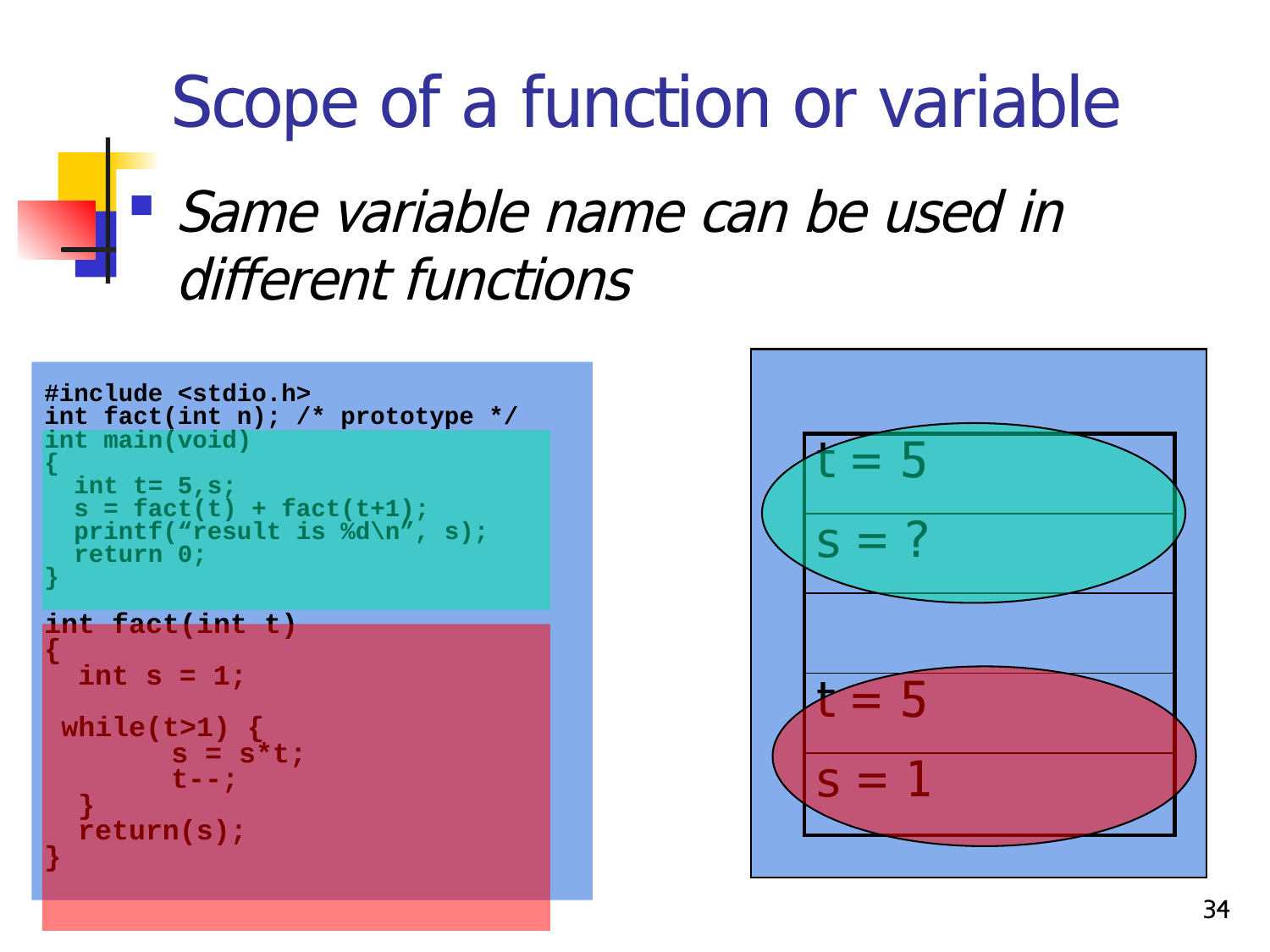

# Scope of a function or variable
Same variable name can be used in different functions

#include <stdio.h>
int fact(int n); /* prototype */
int main(void)
{
  int t= 5,s;
  s = fact(t) + fact(t+1);
  printf(“result is %d\n”, s);
  return 0;
}

int fact(int t)
{
  int s = 1;

 while(t>1) {
	s = s*t;
	t--;
  }
  return(s);
}

| t = 5 |
| --- |
| s = ? |
|  |
| t = 5 |
| s = 1 |

34